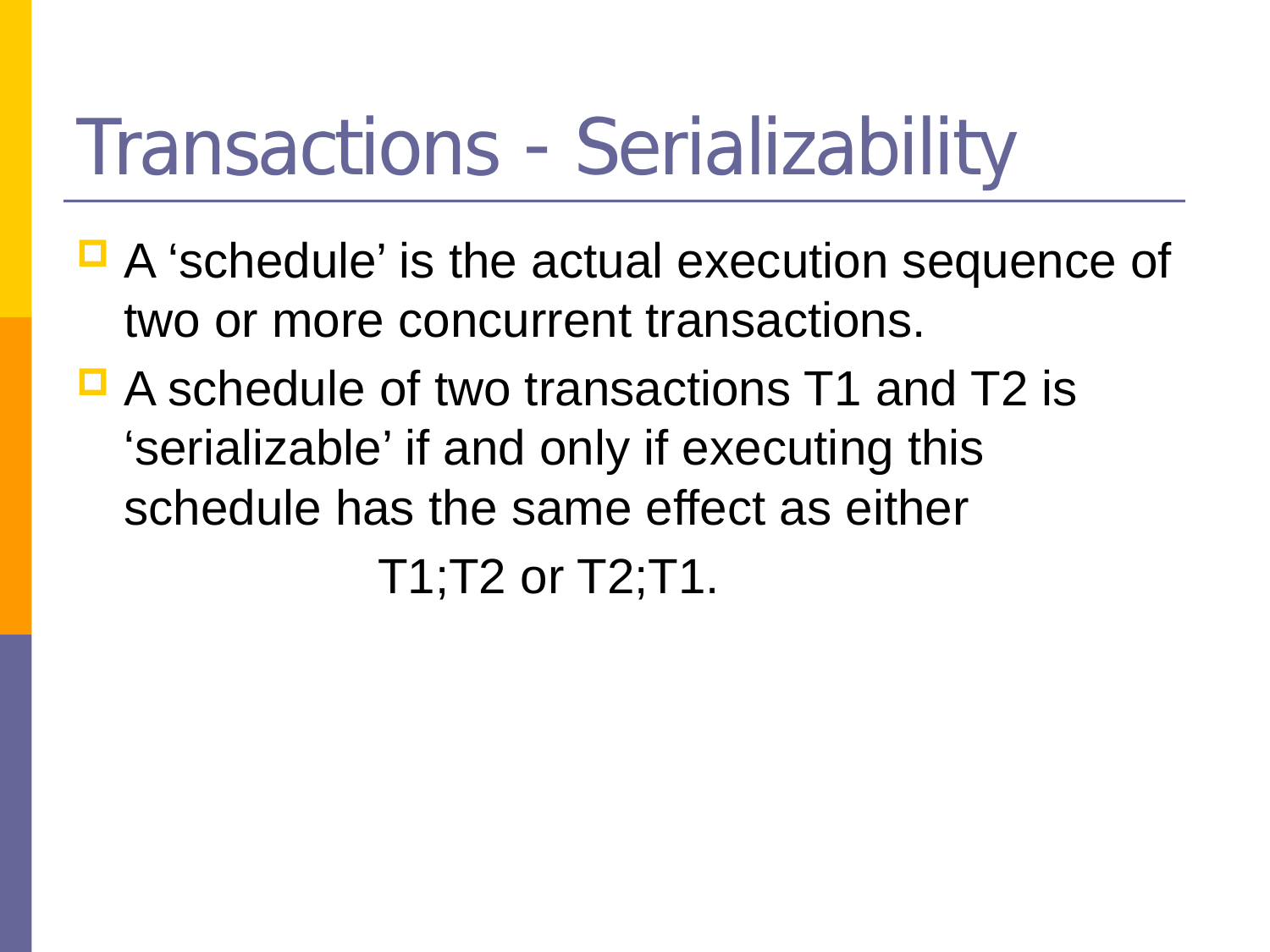

# Transactions - Serializability
A ‘schedule’ is the actual execution sequence of two or more concurrent transactions.
A schedule of two transactions T1 and T2 is ‘serializable’ if and only if executing this schedule has the same effect as either
			T1;T2 or T2;T1.